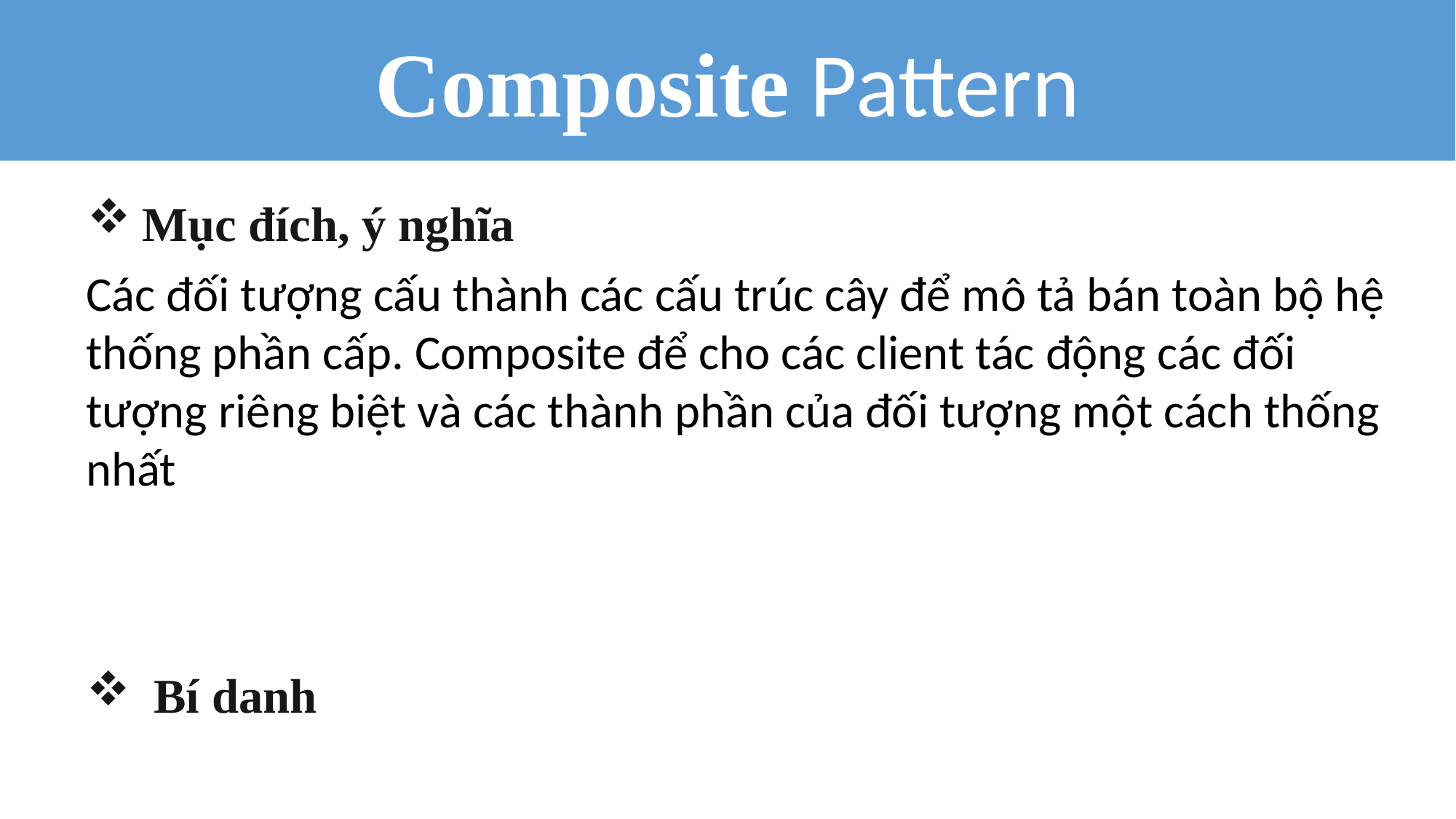

Composite Pattern
Mục đích, ý nghĩa
Các đối tượng cấu thành các cấu trúc cây để mô tả bán toàn bộ hệ thống phần cấp. Composite để cho các client tác động các đối tượng riêng biệt và các thành phần của đối tượng một cách thống nhất
 Bí danh